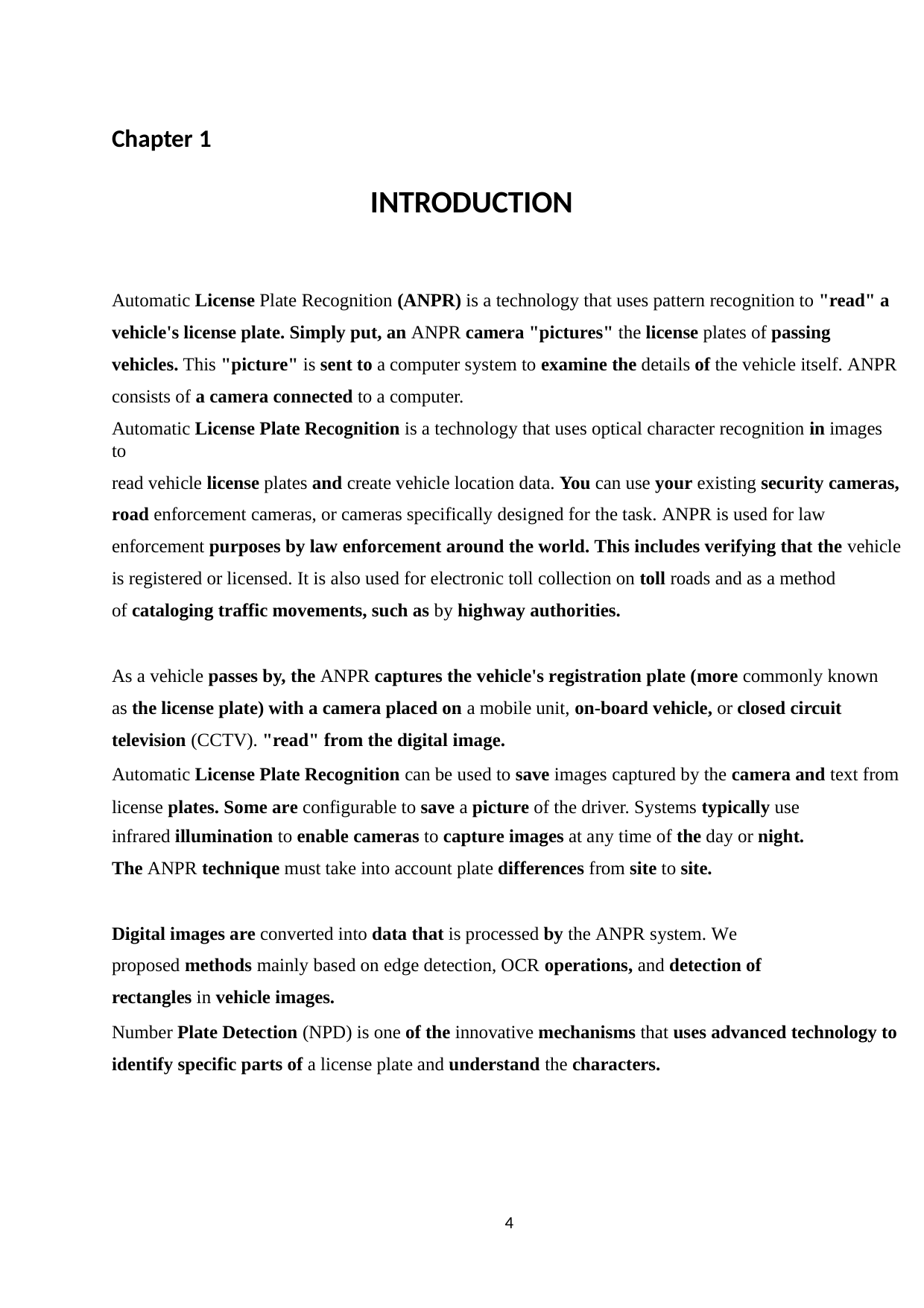

Chapter 1

INTRODUCTION
Automatic License Plate Recognition (ANPR) is a technology that uses pattern recognition to "read" a vehicle's license plate. Simply put, an ANPR camera "pictures" the license plates of passing vehicles. This "picture" is sent to a computer system to examine the details of the vehicle itself. ANPR consists of a camera connected to a computer.
Automatic License Plate Recognition is a technology that uses optical character recognition in images to
read vehicle license plates and create vehicle location data. You can use your existing security cameras, road enforcement cameras, or cameras specifically designed for the task. ANPR is used for law enforcement purposes by law enforcement around the world. This includes verifying that the vehicle is registered or licensed. It is also used for electronic toll collection on toll roads and as a method
of cataloging traffic movements, such as by highway authorities.

As a vehicle passes by, the ANPR captures the vehicle's registration plate (more commonly known as the license plate) with a camera placed on a mobile unit, on-board vehicle, or closed circuit television (CCTV). "read" from the digital image.
Automatic License Plate Recognition can be used to save images captured by the camera and text from license plates. Some are configurable to save a picture of the driver. Systems typically use
infrared illumination to enable cameras to capture images at any time of the day or night.
The ANPR technique must take into account plate differences from site to site.

Digital images are converted into data that is processed by the ANPR system. We proposed methods mainly based on edge detection, OCR operations, and detection of rectangles in vehicle images.
Number Plate Detection (NPD) is one of the innovative mechanisms that uses advanced technology to identify specific parts of a license plate and understand the characters.
4